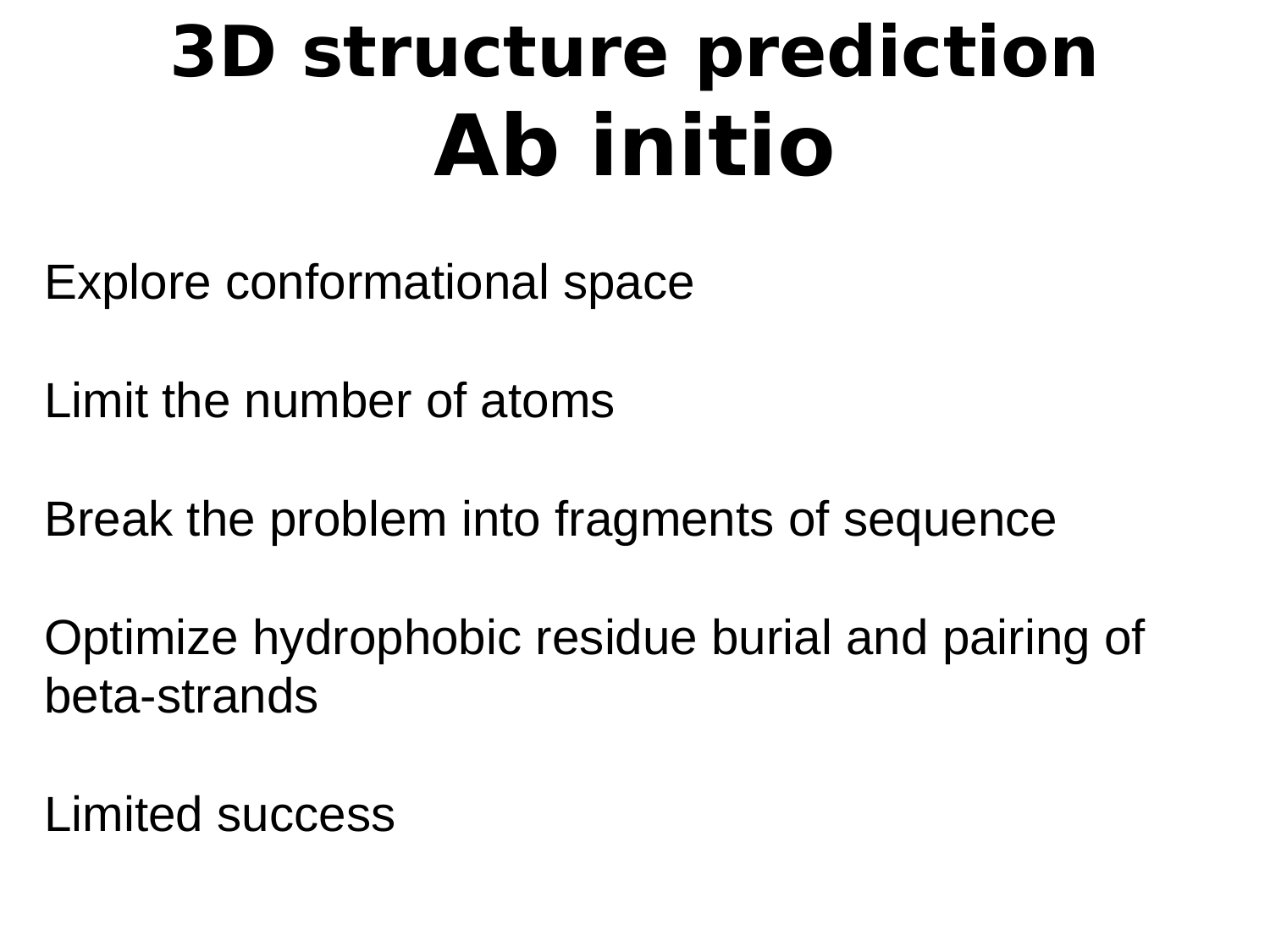

3D structure prediction
Ab initio
Explore conformational space

Limit the number of atoms

Break the problem into fragments of sequence

Optimize hydrophobic residue burial and pairing of beta-strands

Limited success